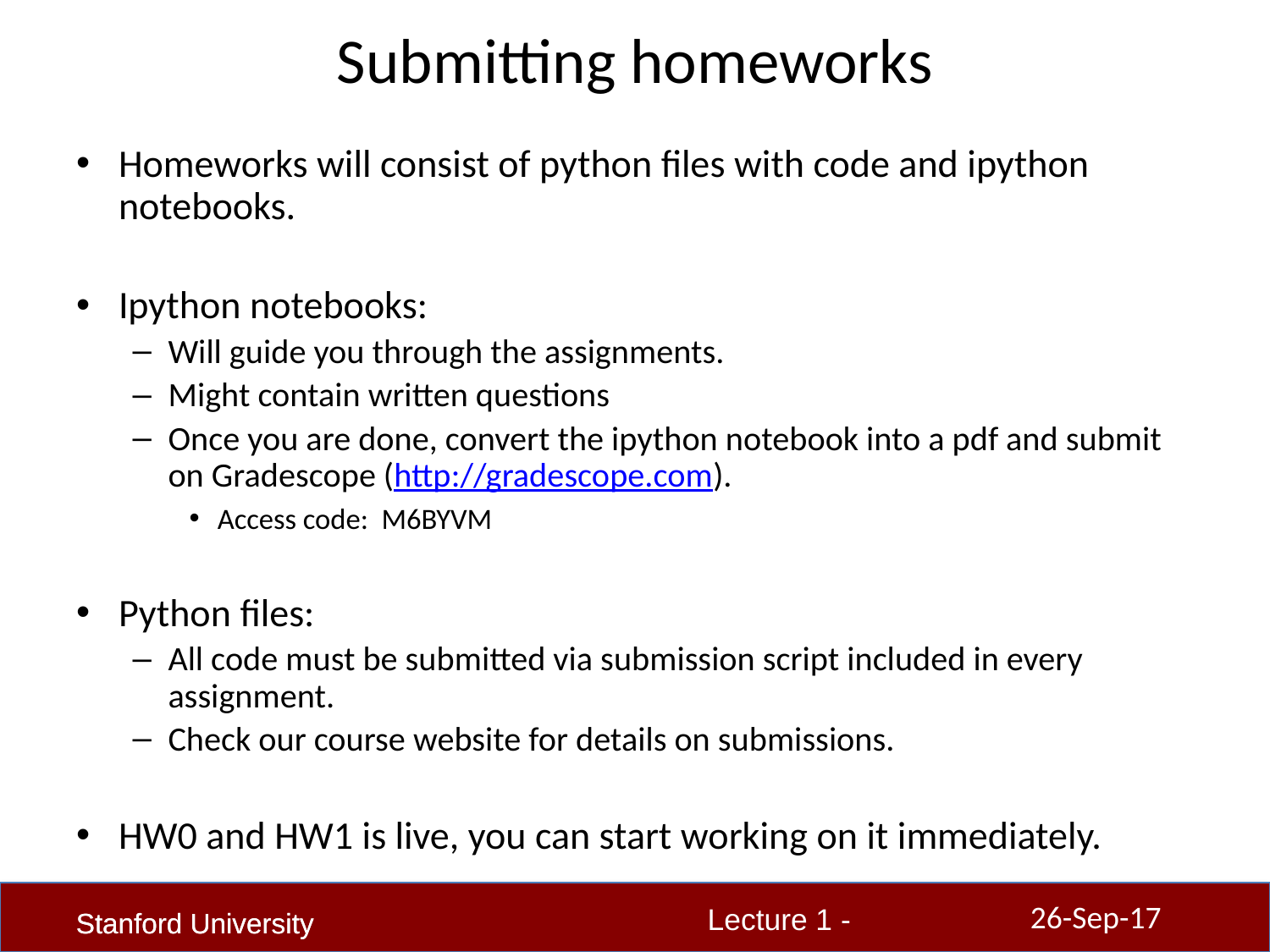

# Submitting homeworks
Homeworks will consist of python files with code and ipython notebooks.

Ipython notebooks:
Will guide you through the assignments.
Might contain written questions
Once you are done, convert the ipython notebook into a pdf and submit on Gradescope (http://gradescope.com).
Access code:  M6BYVM

Python files:
All code must be submitted via submission script included in every assignment.
Check our course website for details on submissions.

HW0 and HW1 is live, you can start working on it immediately.
26-Sep-17